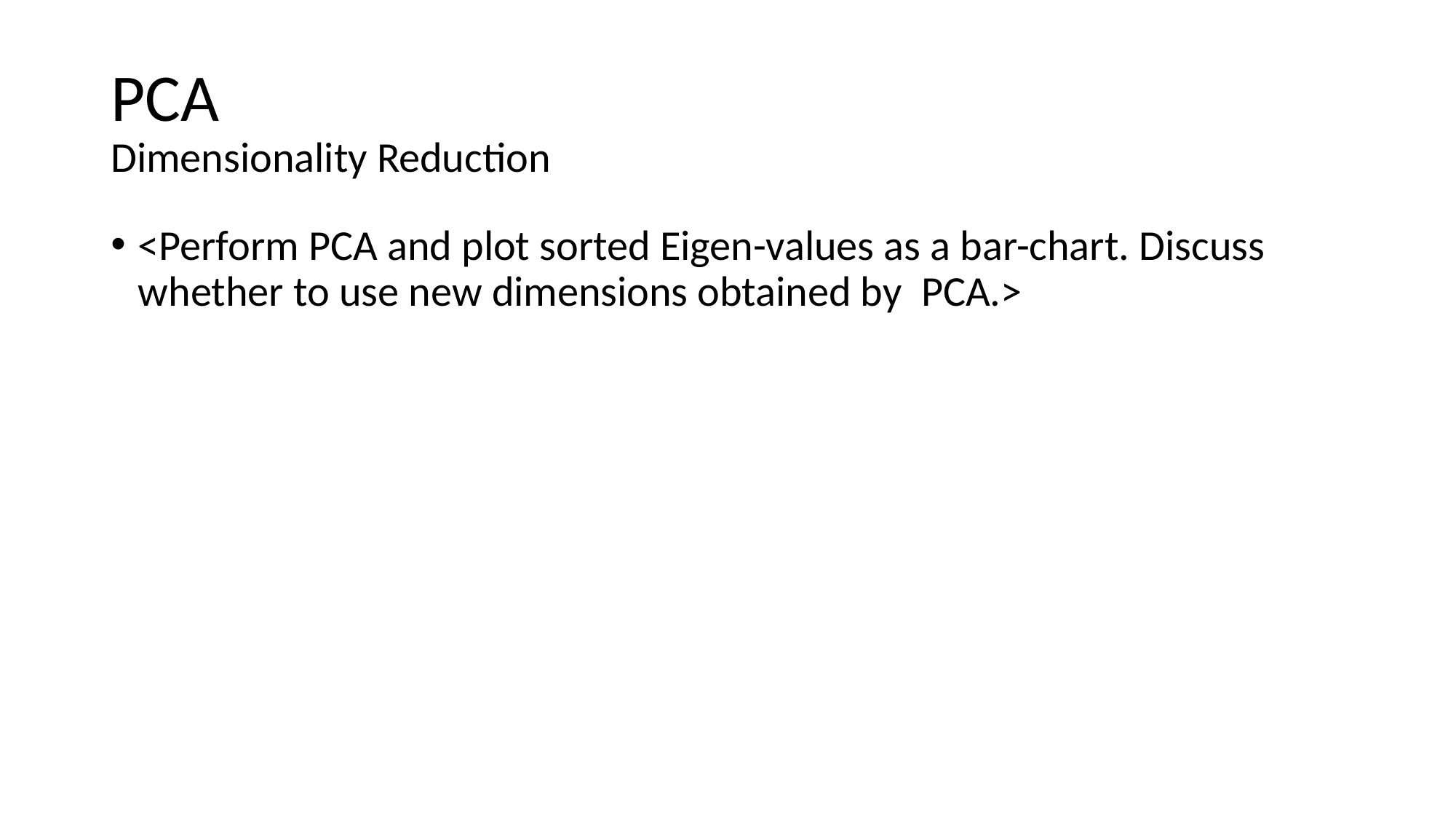

# PCA Dimensionality Reduction
<Perform PCA and plot sorted Eigen-values as a bar-chart. Discuss whether to use new dimensions obtained by  PCA.>